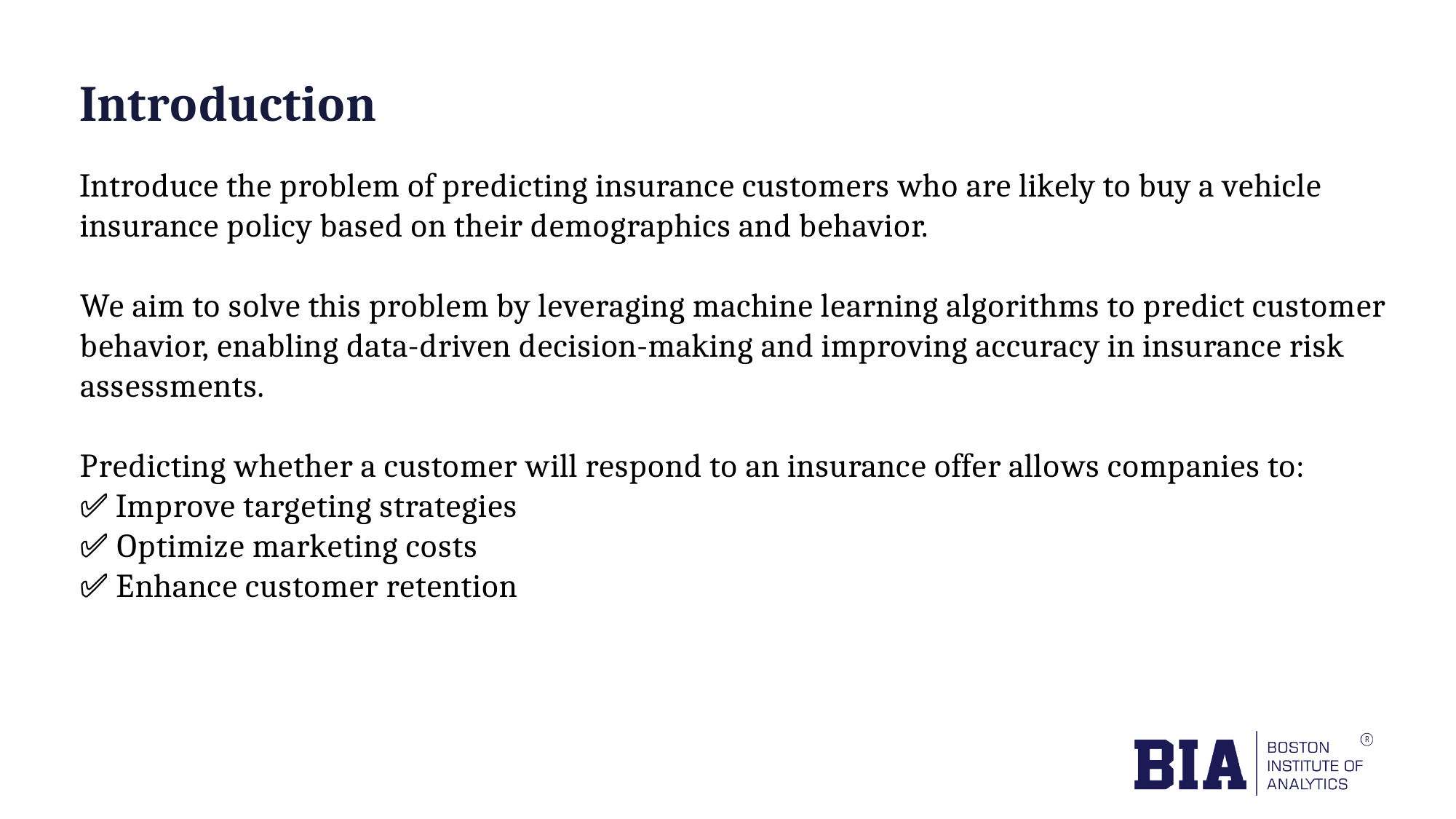

# Introduction
Introduce the problem of predicting insurance customers who are likely to buy a vehicle insurance policy based on their demographics and behavior.

We aim to solve this problem by leveraging machine learning algorithms to predict customer behavior, enabling data-driven decision-making and improving accuracy in insurance risk assessments.

Predicting whether a customer will respond to an insurance offer allows companies to:
✅ Improve targeting strategies
✅ Optimize marketing costs
✅ Enhance customer retention